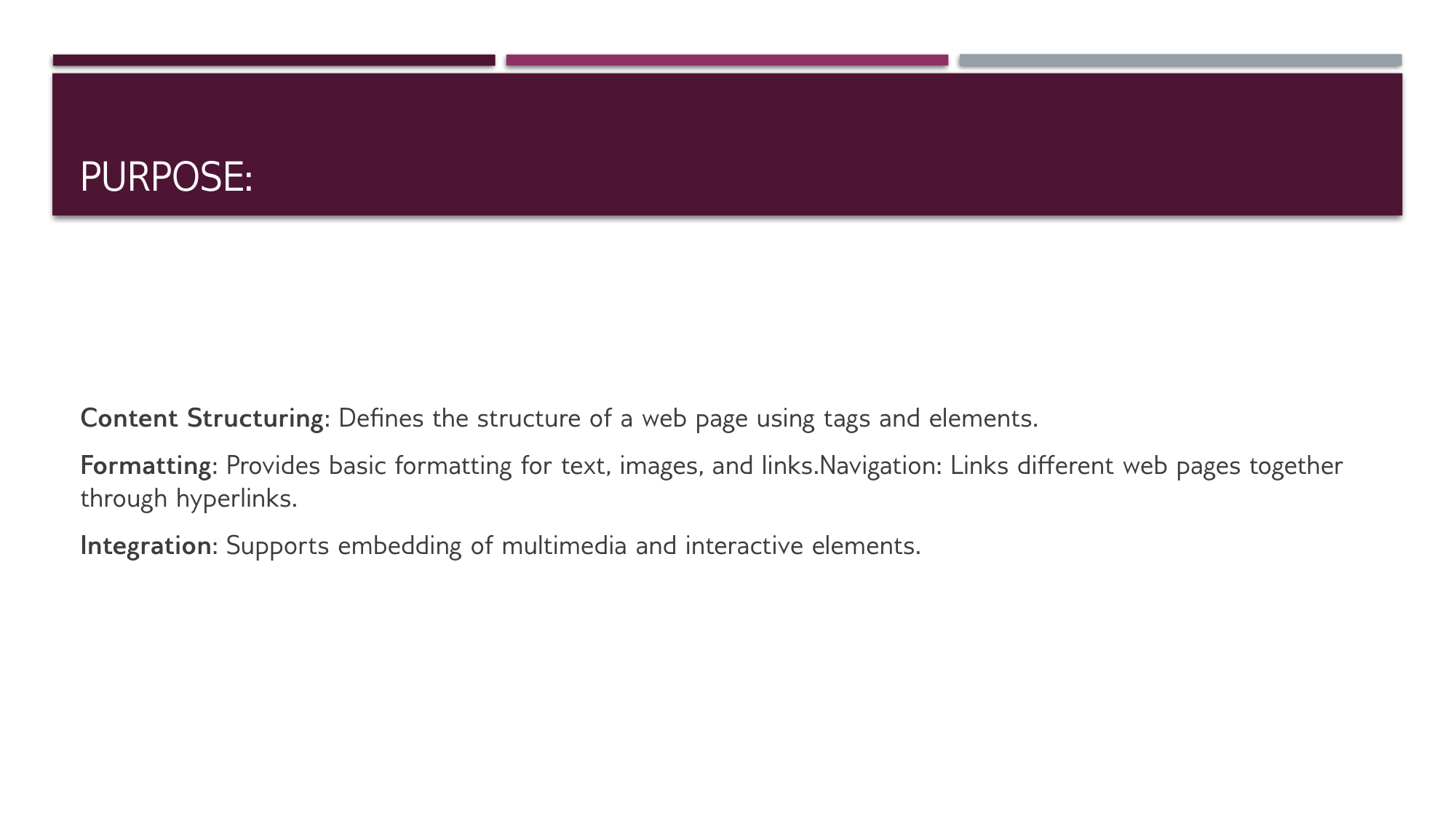

# Purpose:
Content Structuring: Defines the structure of a web page using tags and elements.
Formatting: Provides basic formatting for text, images, and links.Navigation: Links different web pages together through hyperlinks.
Integration: Supports embedding of multimedia and interactive elements.